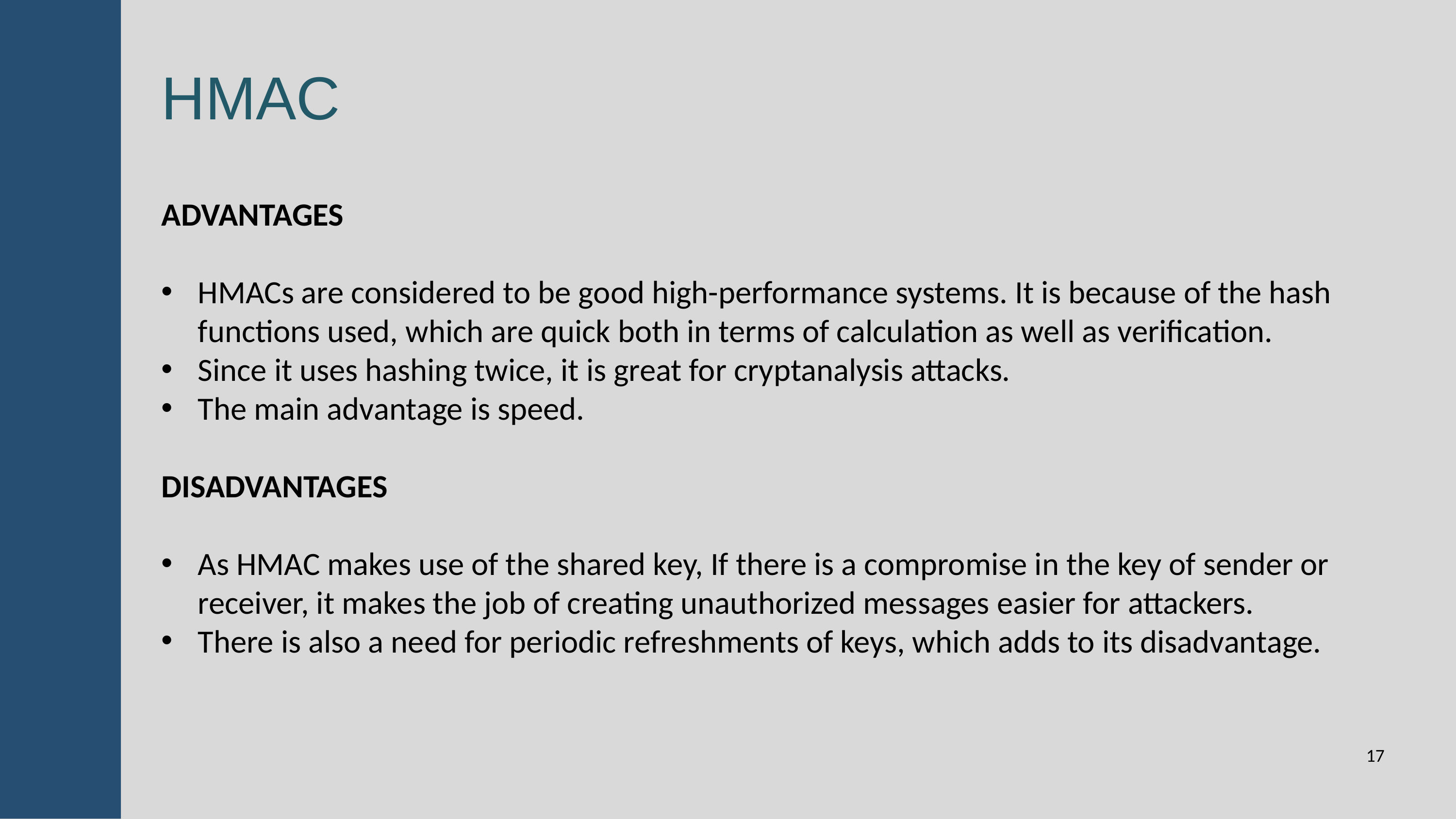

HMAC
ADVANTAGES

HMACs are considered to be good high-performance systems. It is because of the hash functions used, which are quick both in terms of calculation as well as verification.
Since it uses hashing twice, it is great for cryptanalysis attacks.
The main advantage is speed.

DISADVANTAGES

As HMAC makes use of the shared key, If there is a compromise in the key of sender or receiver, it makes the job of creating unauthorized messages easier for attackers.
There is also a need for periodic refreshments of keys, which adds to its disadvantage.
17